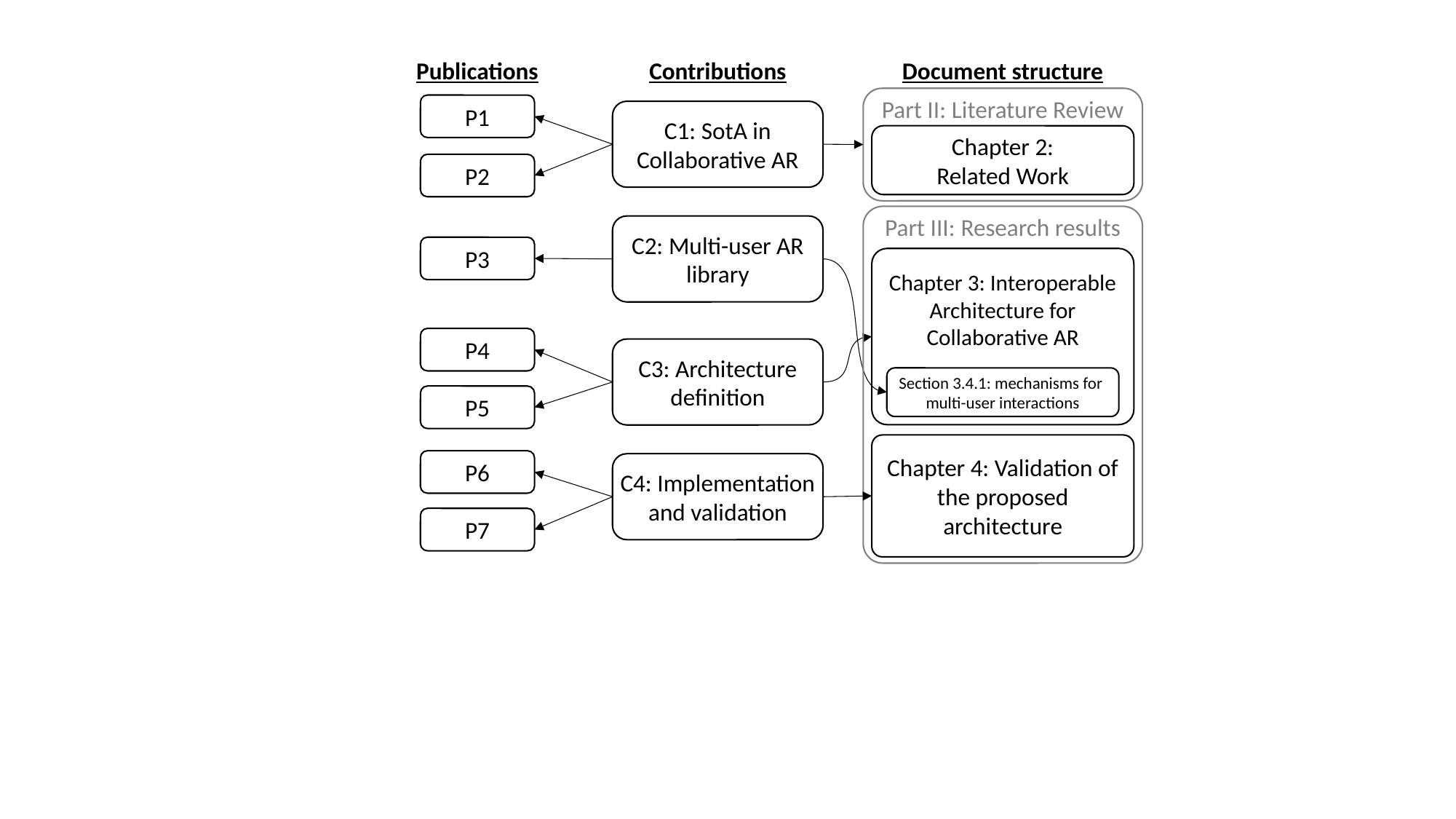

Publications
Contributions
Document structure
Part II: Literature Review
P1
C1: SotA in Collaborative AR
Chapter 2:
Related Work
P2
Part III: Research results
C2: Multi-user AR library
P3
Chapter 3: Interoperable Architecture for
Collaborative AR

P4
C3: Architecture definition
Section 3.4.1: mechanisms for
multi-user interactions
P5
Chapter 4: Validation of the proposed architecture
P6
C4: Implementation and validation
P7